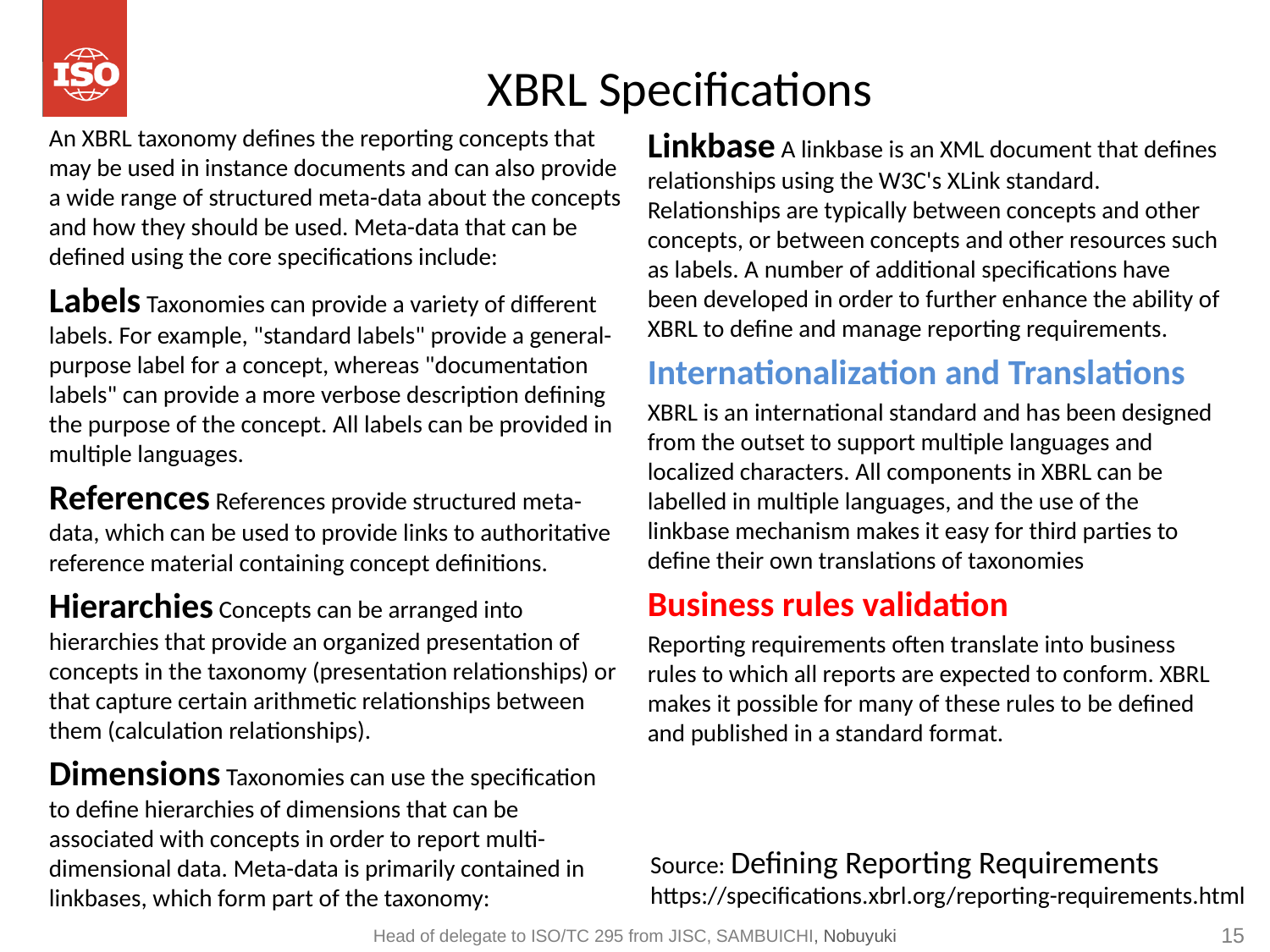

# XBRL Specifications
An XBRL taxonomy defines the reporting concepts that may be used in instance documents and can also provide a wide range of structured meta-data about the concepts and how they should be used. Meta-data that can be defined using the core specifications include:
Labels Taxonomies can provide a variety of different labels. For example, "standard labels" provide a general- purpose label for a concept, whereas "documentation labels" can provide a more verbose description defining the purpose of the concept. All labels can be provided in multiple languages.
References References provide structured meta-data, which can be used to provide links to authoritative reference material containing concept definitions.
Hierarchies Concepts can be arranged into hierarchies that provide an organized presentation of concepts in the taxonomy (presentation relationships) or that capture certain arithmetic relationships between them (calculation relationships).
Dimensions Taxonomies can use the specification to define hierarchies of dimensions that can be associated with concepts in order to report multi-dimensional data. Meta-data is primarily contained in linkbases, which form part of the taxonomy:
Linkbase A linkbase is an XML document that defines relationships using the W3C's XLink standard. Relationships are typically between concepts and other concepts, or between concepts and other resources such as labels. A number of additional specifications have been developed in order to further enhance the ability of XBRL to define and manage reporting requirements.
Internationalization and Translations
XBRL is an international standard and has been designed from the outset to support multiple languages and localized characters. All components in XBRL can be labelled in multiple languages, and the use of the linkbase mechanism makes it easy for third parties to define their own translations of taxonomies
Business rules validation
Reporting requirements often translate into business rules to which all reports are expected to conform. XBRL makes it possible for many of these rules to be defined and published in a standard format.
Source: Defining Reporting Requirements
https://specifications.xbrl.org/reporting-requirements.html